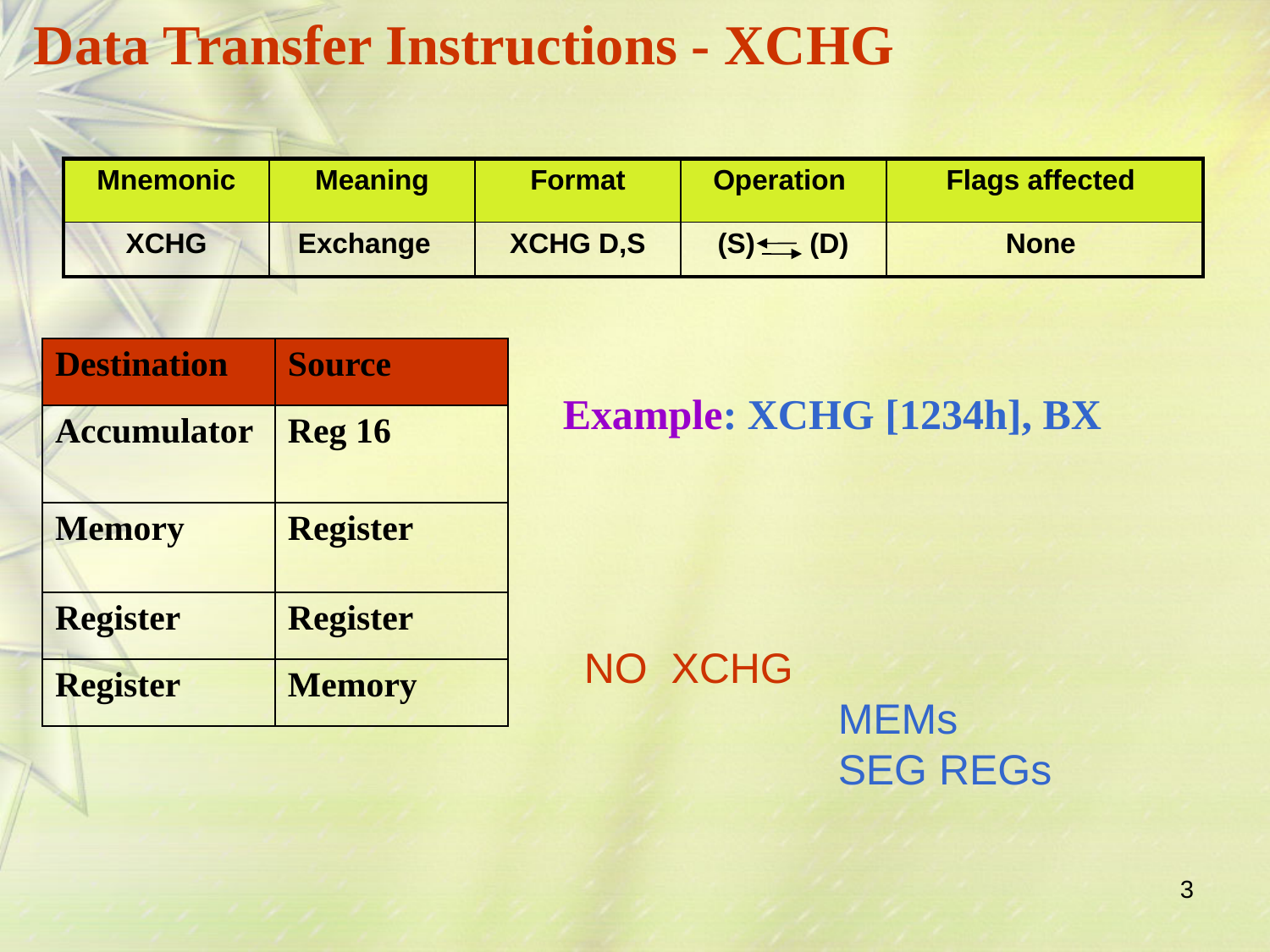

# Data Transfer Instructions - XCHG
| Mnemonic | Meaning | Format | Operation | Flags affected |
| --- | --- | --- | --- | --- |
| XCHG | Exchange | XCHG D,S | (S) (D) | None |

| Destination | Source |
| --- | --- |
| Accumulator | Reg 16 |
| Memory | Register |
| Register | Register |
| Register | Memory |
Example: XCHG [1234h], BX

NO  XCHG
		MEMs
		SEG REGs

3